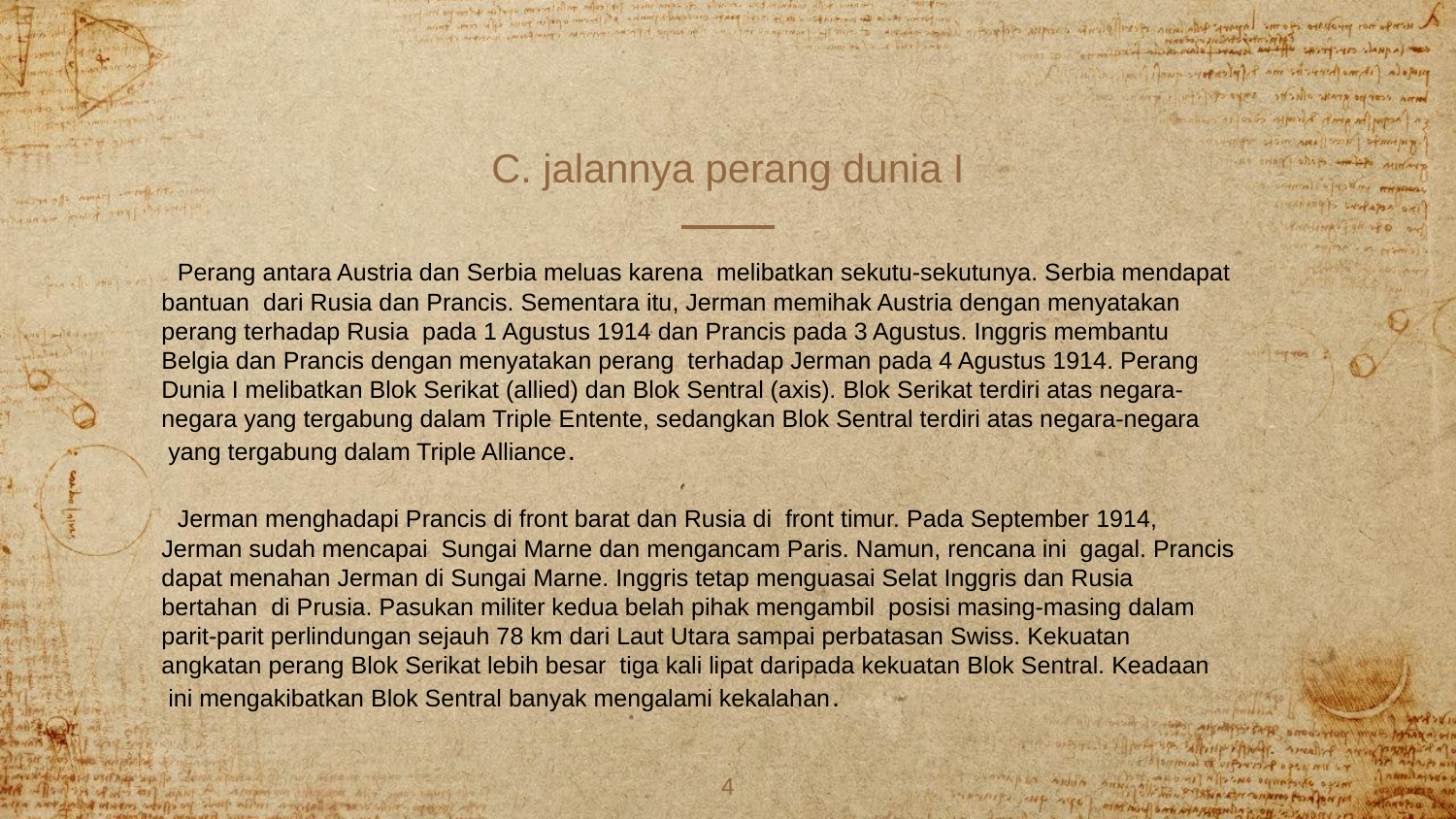

# C. jalannya perang dunia I
  Perang antara Austria dan Serbia meluas karena  melibatkan sekutu-sekutunya. Serbia mendapat bantuan  dari Rusia dan Prancis. Sementara itu, Jerman memihak Austria dengan menyatakan perang terhadap Rusia  pada 1 Agustus 1914 dan Prancis pada 3 Agustus. Inggris membantu Belgia dan Prancis dengan menyatakan perang  terhadap Jerman pada 4 Agustus 1914. Perang Dunia I melibatkan Blok Serikat (allied) dan Blok Sentral (axis). Blok Serikat terdiri atas negara-negara yang tergabung dalam Triple Entente, sedangkan Blok Sentral terdiri atas negara-negara  yang tergabung dalam Triple Alliance.

  Jerman menghadapi Prancis di front barat dan Rusia di  front timur. Pada September 1914, Jerman sudah mencapai  Sungai Marne dan mengancam Paris. Namun, rencana ini  gagal. Prancis dapat menahan Jerman di Sungai Marne. Inggris tetap menguasai Selat Inggris dan Rusia bertahan  di Prusia. Pasukan militer kedua belah pihak mengambil  posisi masing-masing dalam parit-parit perlindungan sejauh 78 km dari Laut Utara sampai perbatasan Swiss. Kekuatan angkatan perang Blok Serikat lebih besar  tiga kali lipat daripada kekuatan Blok Sentral. Keadaan  ini mengakibatkan Blok Sentral banyak mengalami kekalahan.
4